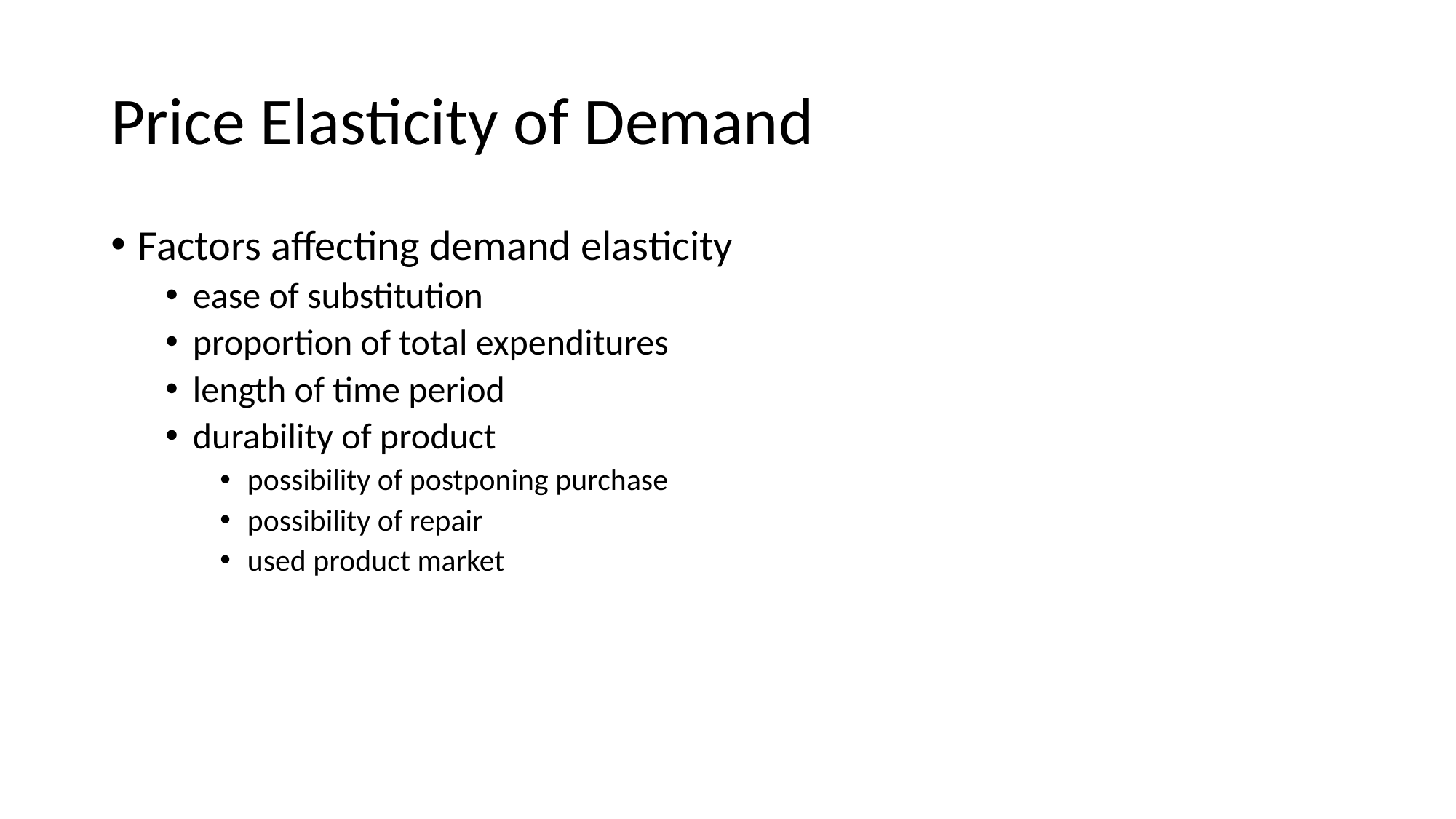

# Price Elasticity of Demand
Factors affecting demand elasticity
ease of substitution
proportion of total expenditures
length of time period
durability of product
possibility of postponing purchase
possibility of repair
used product market